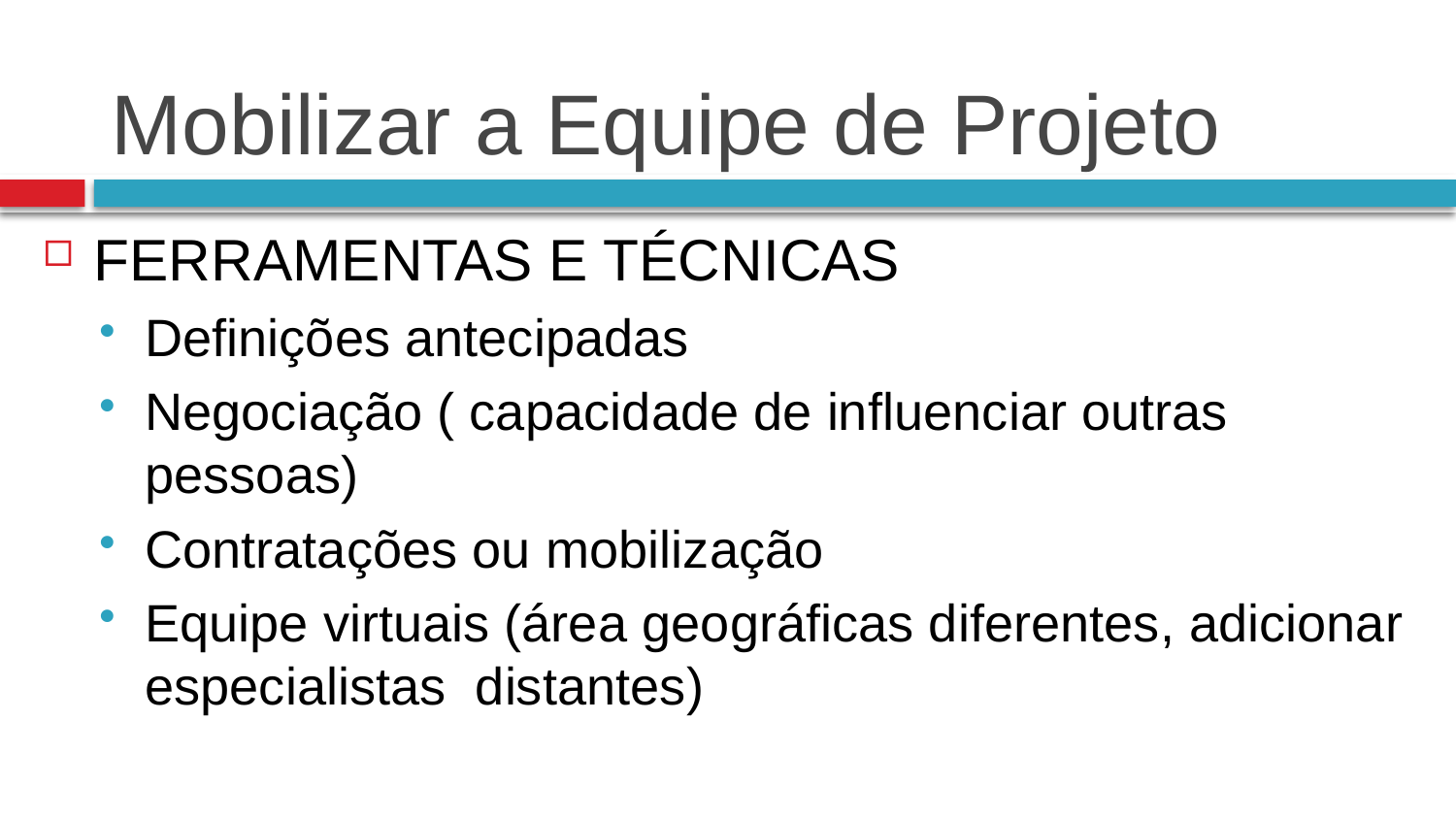

# Mobilizar a Equipe de Projeto
FERRAMENTAS E TÉCNICAS
Definições antecipadas
Negociação ( capacidade de influenciar outras pessoas)
Contratações ou mobilização
Equipe virtuais (área geográficas diferentes, adicionar especialistas  distantes)